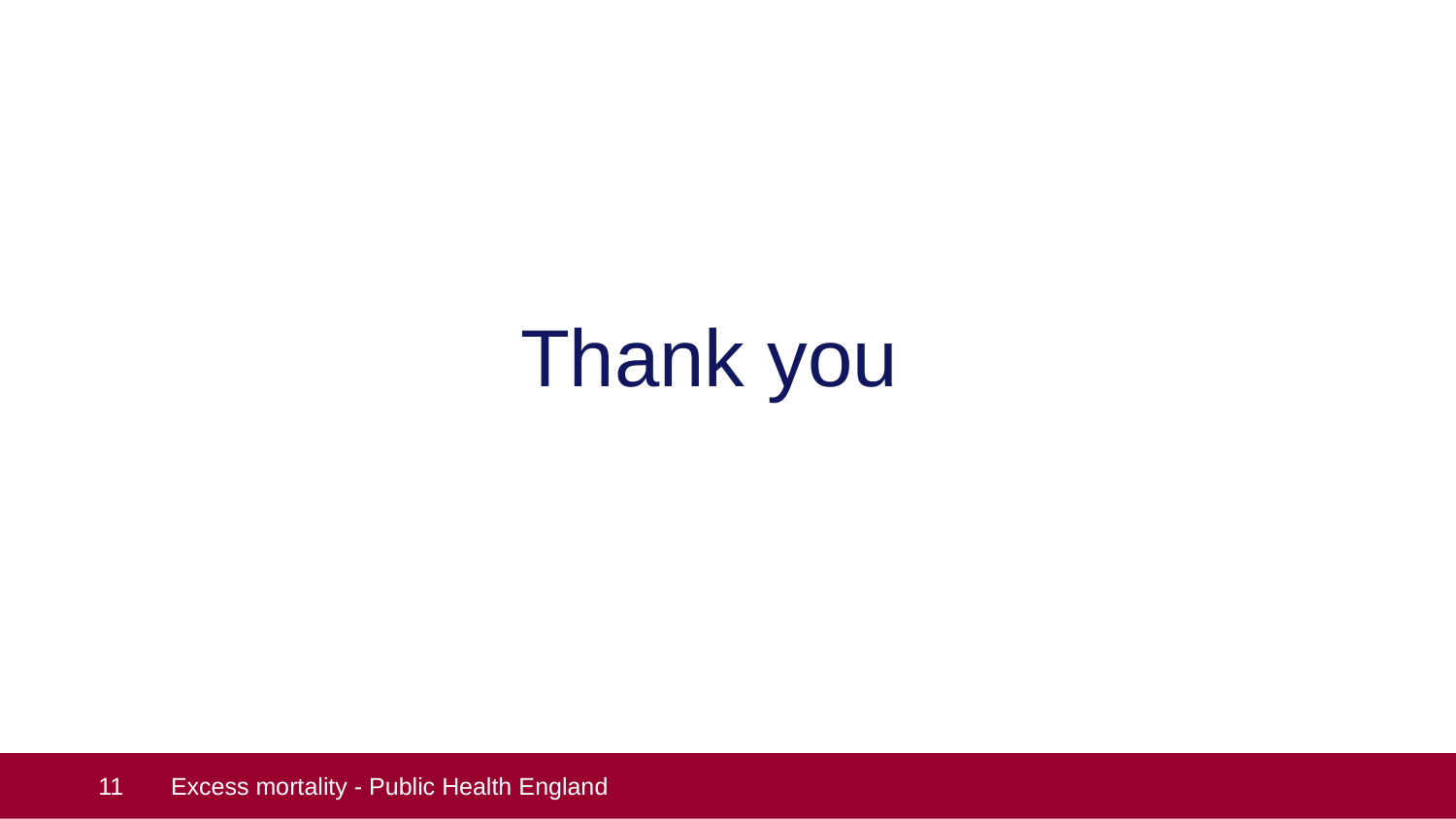

# Thank you
  11
Excess mortality - Public Health England